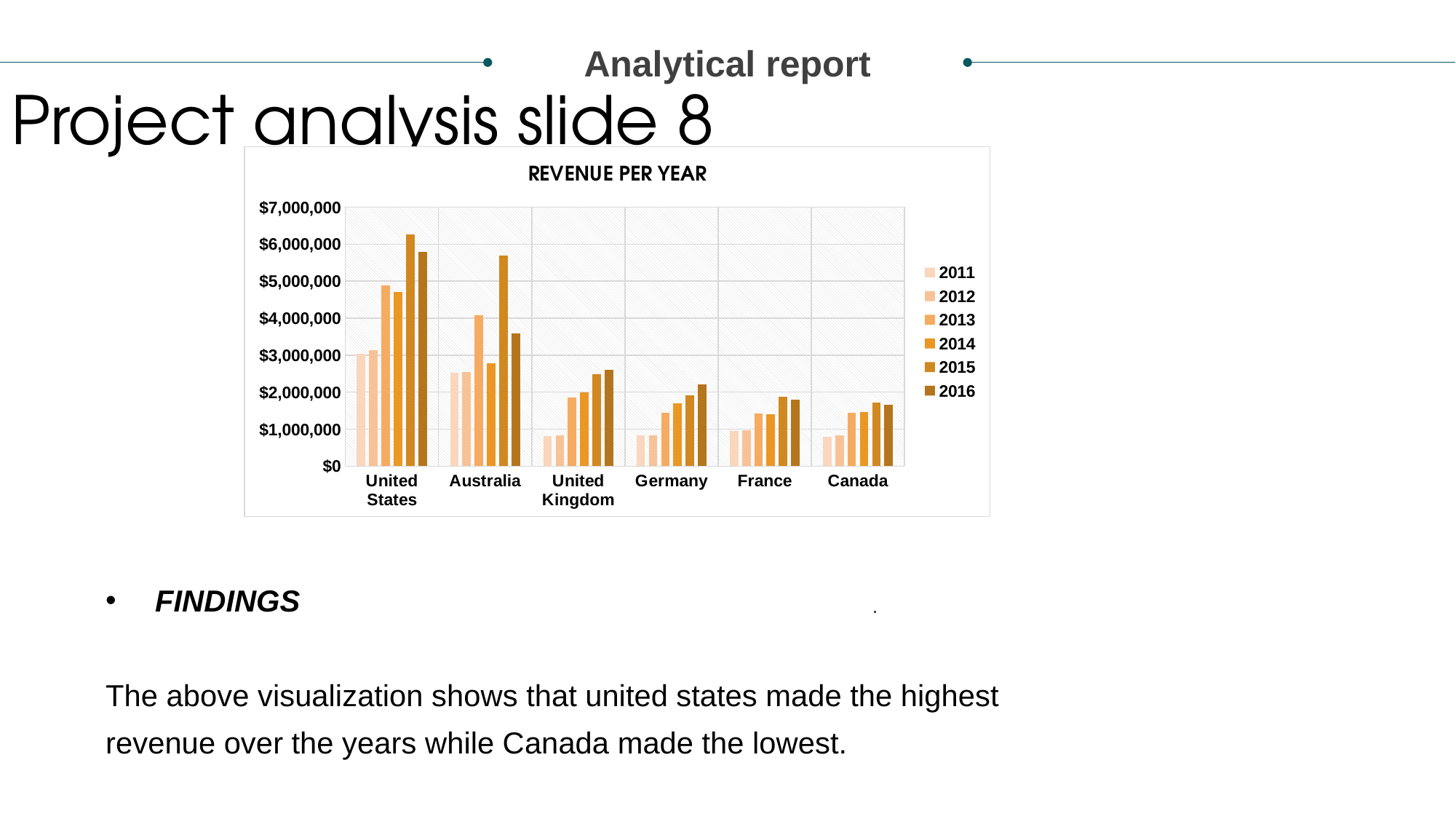

Analytical report
Project analysis slide 8

### Chart: REVENUE PER YEAR

| Category | 2011 | 2012 | 2013 | 2014 | 2015 | 2016 |
|---|---|---|---|---|---|---|
| United States | 3032895.0 | 3128572.0 | 4877529.0 | 4701201.0 | 6256468.0 | 5780433.0 |
| Australia | 2527984.0 | 2545407.0 | 4074626.0 | 2782540.0 | 5687580.0 | 3578258.0 |
| United Kingdom | 823481.0 | 834885.0 | 1853657.0 | 1986340.0 | 2476886.0 | 2600379.0 |
| Germany | 833603.0 | 835188.0 | 1446051.0 | 1696626.0 | 1925113.0 | 2220143.0 |
| France | 946624.0 | 962153.0 | 1425103.0 | 1409072.0 | 1871282.0 | 1800511.0 |
| Canada | 787379.0 | 827590.0 | 1440361.0 | 1464413.0 | 1728374.0 | 1658065.0 |
.
 FINDINGS

The above visualization shows that united states made the highest revenue over the years while Canada made the lowest.

.